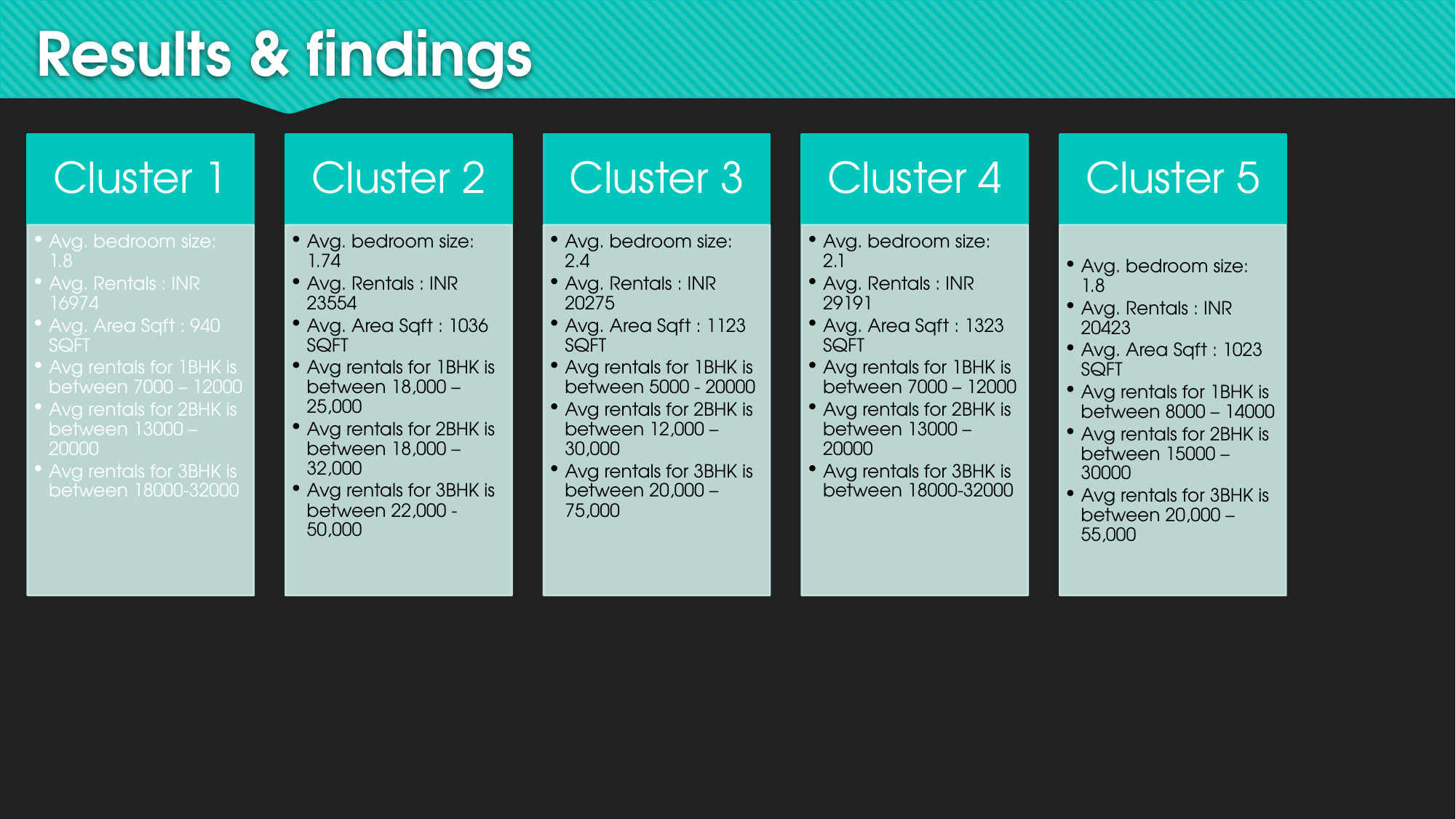

# Results & findings
Cluster 1
Avg. bedroom size: 1.8
Avg. Rentals : INR 16974
Avg. Area Sqft : 940 SQFT
Avg rentals for 1BHK is between 7000 – 12000
Avg rentals for 2BHK is between 13000 – 20000
Avg rentals for 3BHK is between 18000-32000

Cluster 2
Avg. bedroom size: 1.74
Avg. Rentals : INR 23554
Avg. Area Sqft : 1036 SQFT
Avg rentals for 1BHK is between 18,000 – 25,000
Avg rentals for 2BHK is between 18,000 – 32,000
Avg rentals for 3BHK is between 22,000 - 50,000
Cluster 3
Avg. bedroom size: 2.4
Avg. Rentals : INR 20275
Avg. Area Sqft : 1123 SQFT
Avg rentals for 1BHK is between 5000 - 20000
Avg rentals for 2BHK is between 12,000 – 30,000
Avg rentals for 3BHK is between 20,000 – 75,000
Cluster 4
Avg. bedroom size: 2.1
Avg. Rentals : INR 29191
Avg. Area Sqft : 1323 SQFT
Avg rentals for 1BHK is between 7000 – 12000
Avg rentals for 2BHK is between 13000 – 20000
Avg rentals for 3BHK is between 18000-32000
Cluster 5

Avg. bedroom size: 1.8
Avg. Rentals : INR 20423
Avg. Area Sqft : 1023 SQFT
Avg rentals for 1BHK is between 8000 – 14000
Avg rentals for 2BHK is between 15000 – 30000
Avg rentals for 3BHK is between 20,000 – 55,000